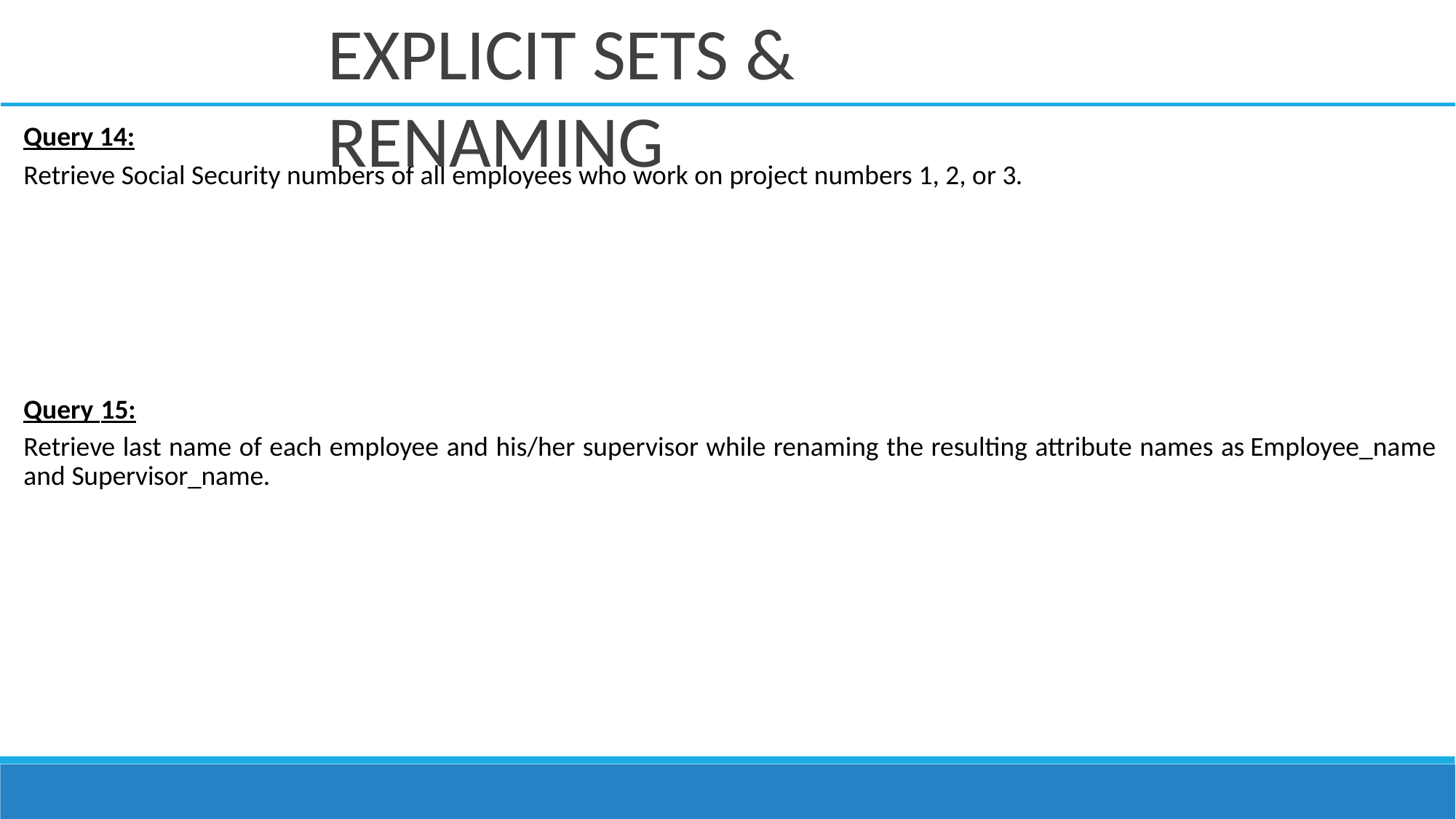

# EXPLICIT SETS & RENAMING

Query 14:
Retrieve Social Security numbers of all employees who work on project numbers 1, 2, or 3.

Query 15:
Retrieve last name of each employee and his/her supervisor while renaming the resulting attribute names as Employee_name and Supervisor_name.